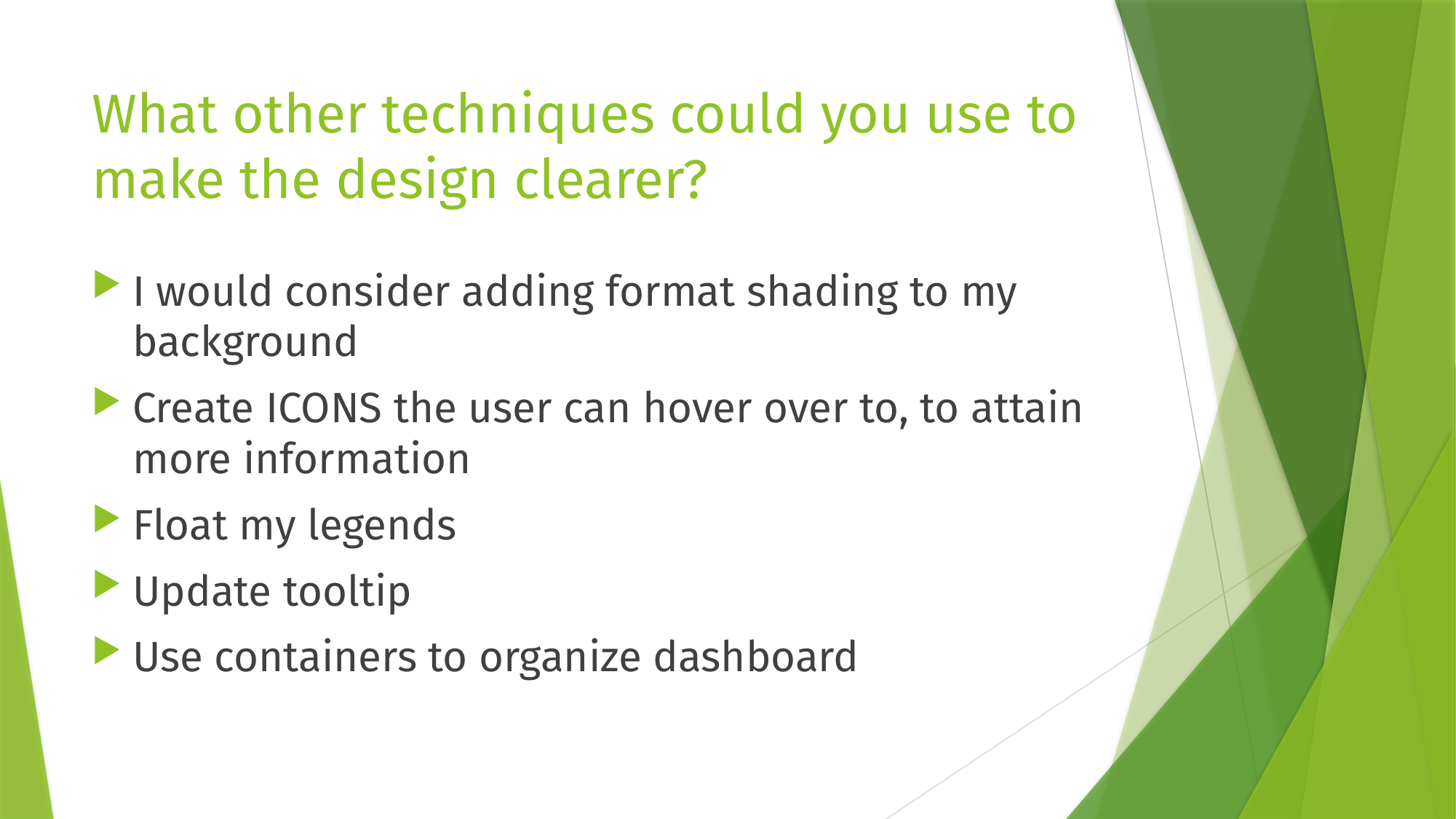

# What other techniques could you use to make the design clearer?
I would consider adding format shading to my background
Create ICONS the user can hover over to, to attain more information
Float my legends
Update tooltip
Use containers to organize dashboard